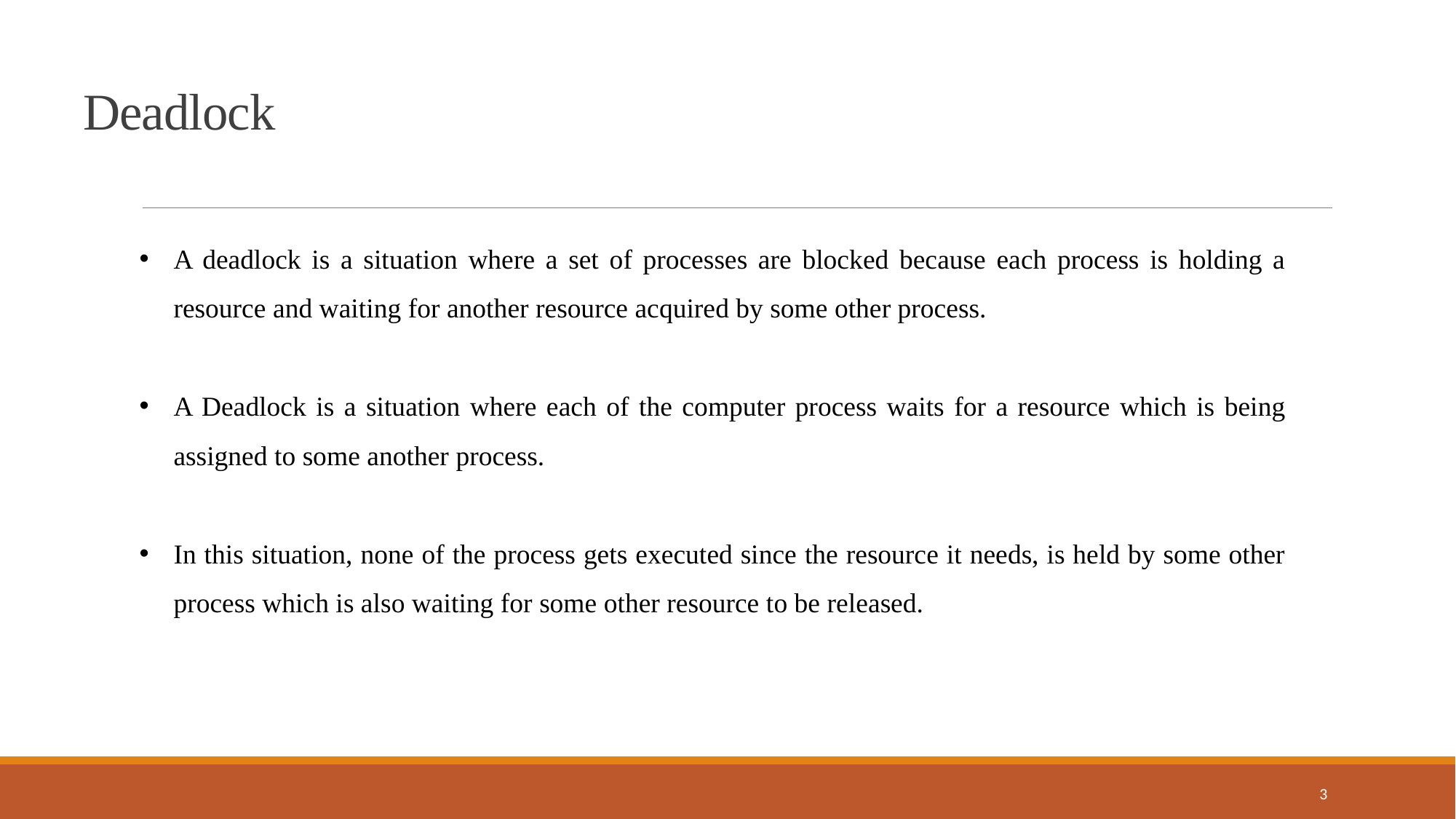

Deadlock
A deadlock is a situation where a set of processes are blocked because each process is holding a resource and waiting for another resource acquired by some other process.

A Deadlock is a situation where each of the computer process waits for a resource which is being assigned to some another process.

In this situation, none of the process gets executed since the resource it needs, is held by some other process which is also waiting for some other resource to be released.

3